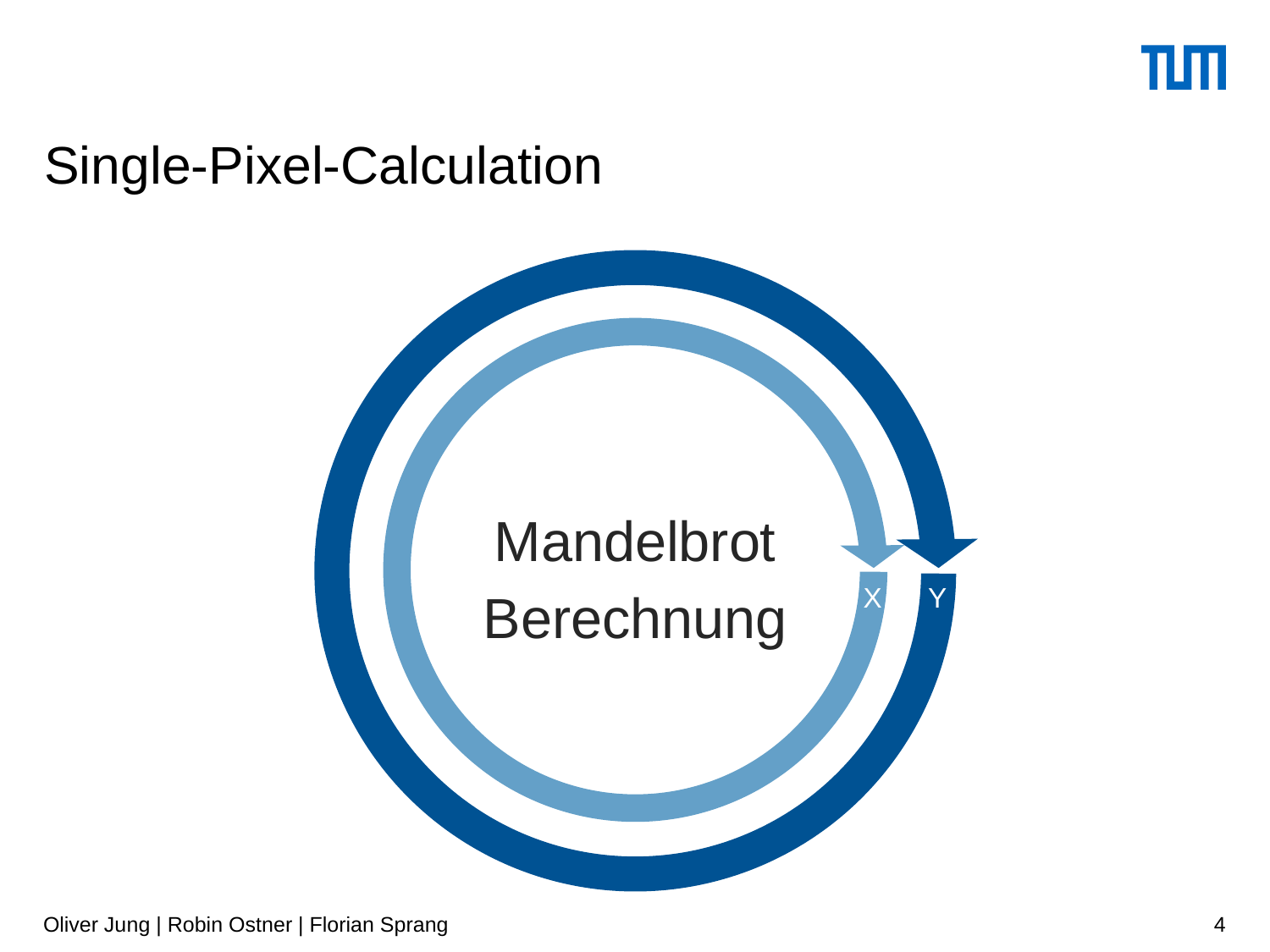

# Single-Pixel-Calculation

Mandelbrot
Berechnung
X
Y
Oliver Jung | Robin Ostner | Florian Sprang
4